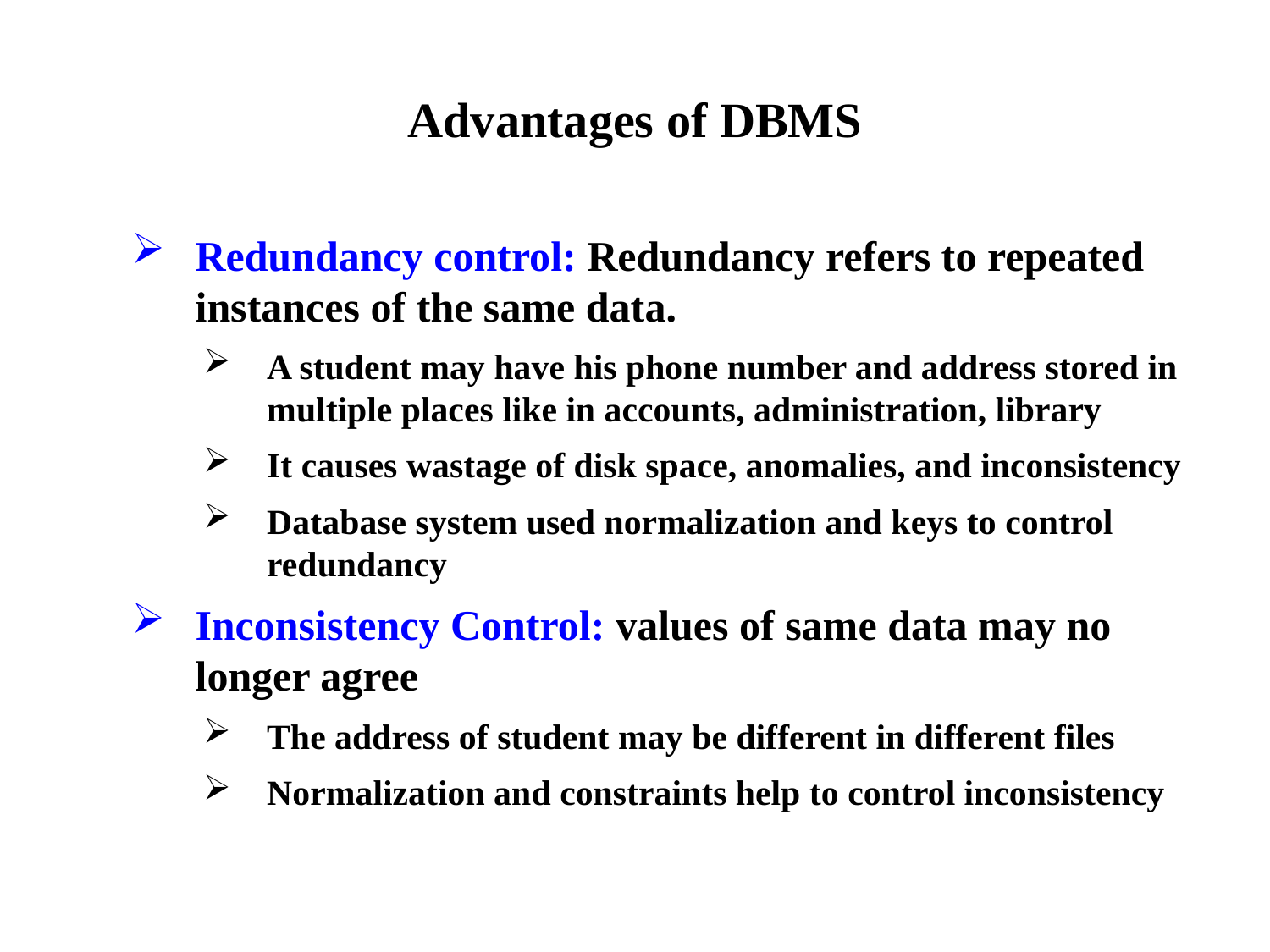

# Advantages of DBMS
Redundancy control: Redundancy refers to repeated instances of the same data.
A student may have his phone number and address stored in multiple places like in accounts, administration, library
It causes wastage of disk space, anomalies, and inconsistency
Database system used normalization and keys to control redundancy
Inconsistency Control: values of same data may no longer agree
The address of student may be different in different files
Normalization and constraints help to control inconsistency